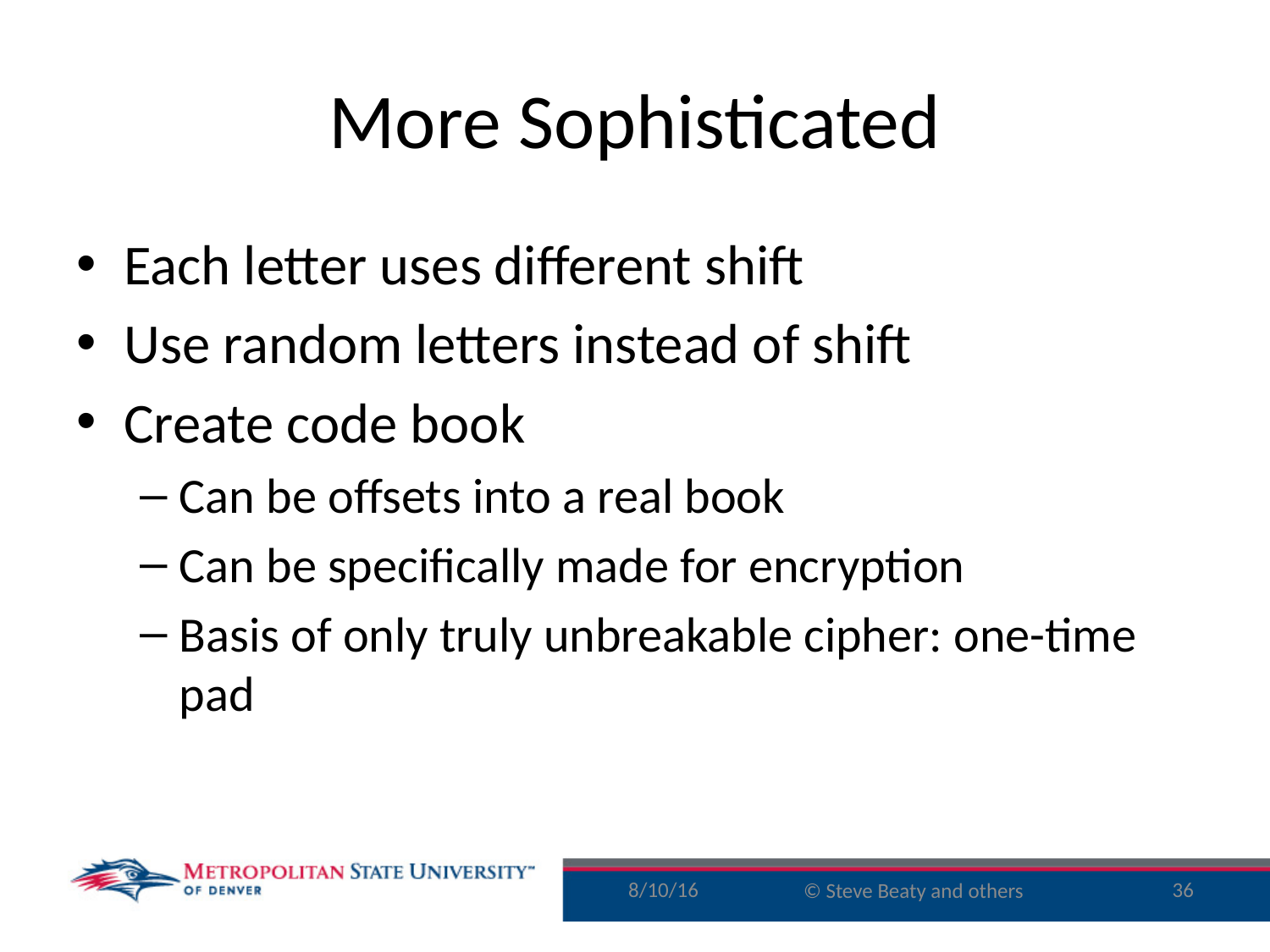

# More Sophisticated
Each letter uses different shift
Use random letters instead of shift
Create code book
Can be offsets into a real book
Can be specifically made for encryption
Basis of only truly unbreakable cipher: one-time pad
8/10/16
36
© Steve Beaty and others